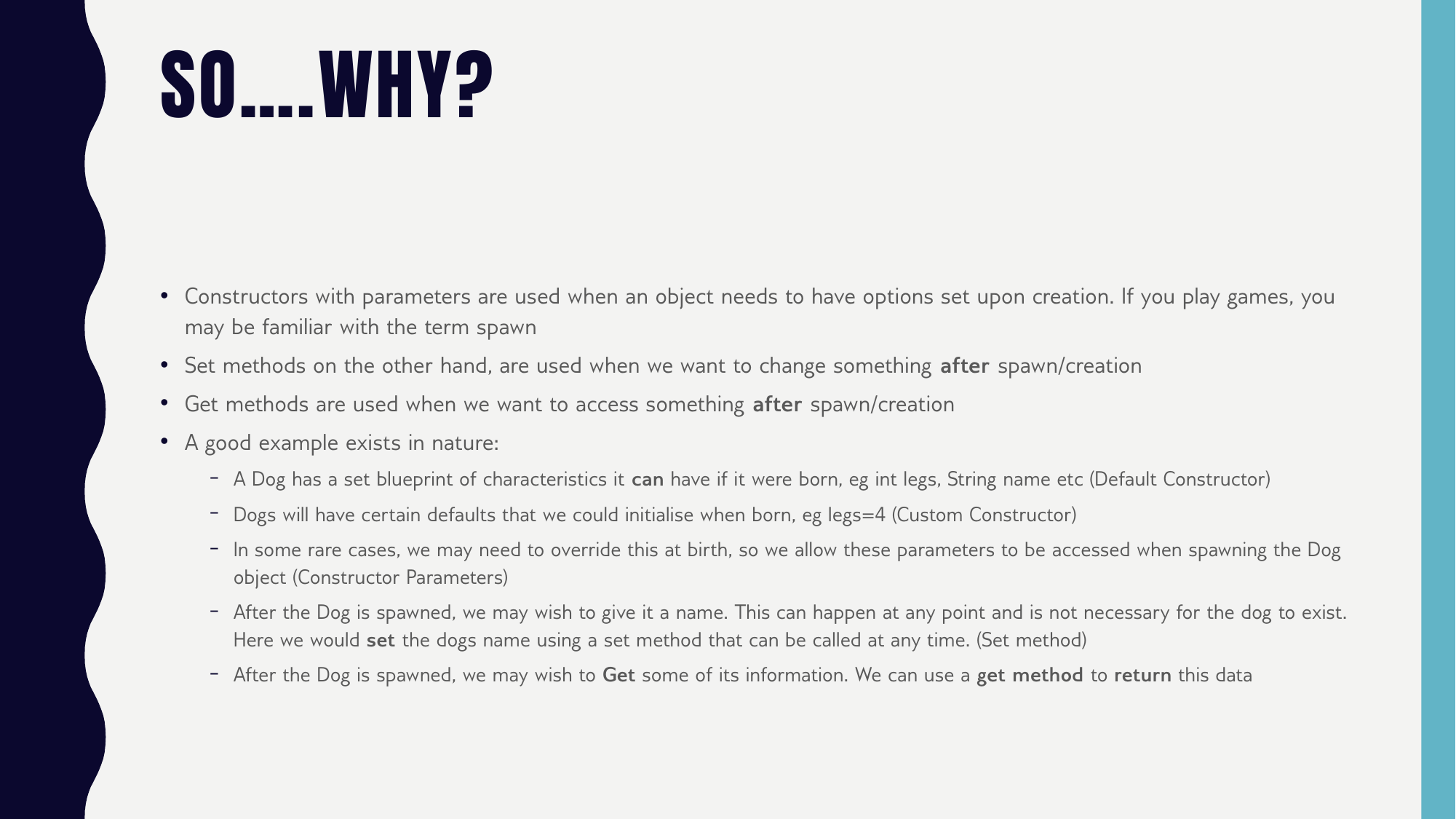

# So….why?
Constructors with parameters are used when an object needs to have options set upon creation. If you play games, you may be familiar with the term spawn
Set methods on the other hand, are used when we want to change something after spawn/creation
Get methods are used when we want to access something after spawn/creation
A good example exists in nature:
A Dog has a set blueprint of characteristics it can have if it were born, eg int legs, String name etc (Default Constructor)
Dogs will have certain defaults that we could initialise when born, eg legs=4 (Custom Constructor)
In some rare cases, we may need to override this at birth, so we allow these parameters to be accessed when spawning the Dog object (Constructor Parameters)
After the Dog is spawned, we may wish to give it a name. This can happen at any point and is not necessary for the dog to exist. Here we would set the dogs name using a set method that can be called at any time. (Set method)
After the Dog is spawned, we may wish to Get some of its information. We can use a get method to return this data